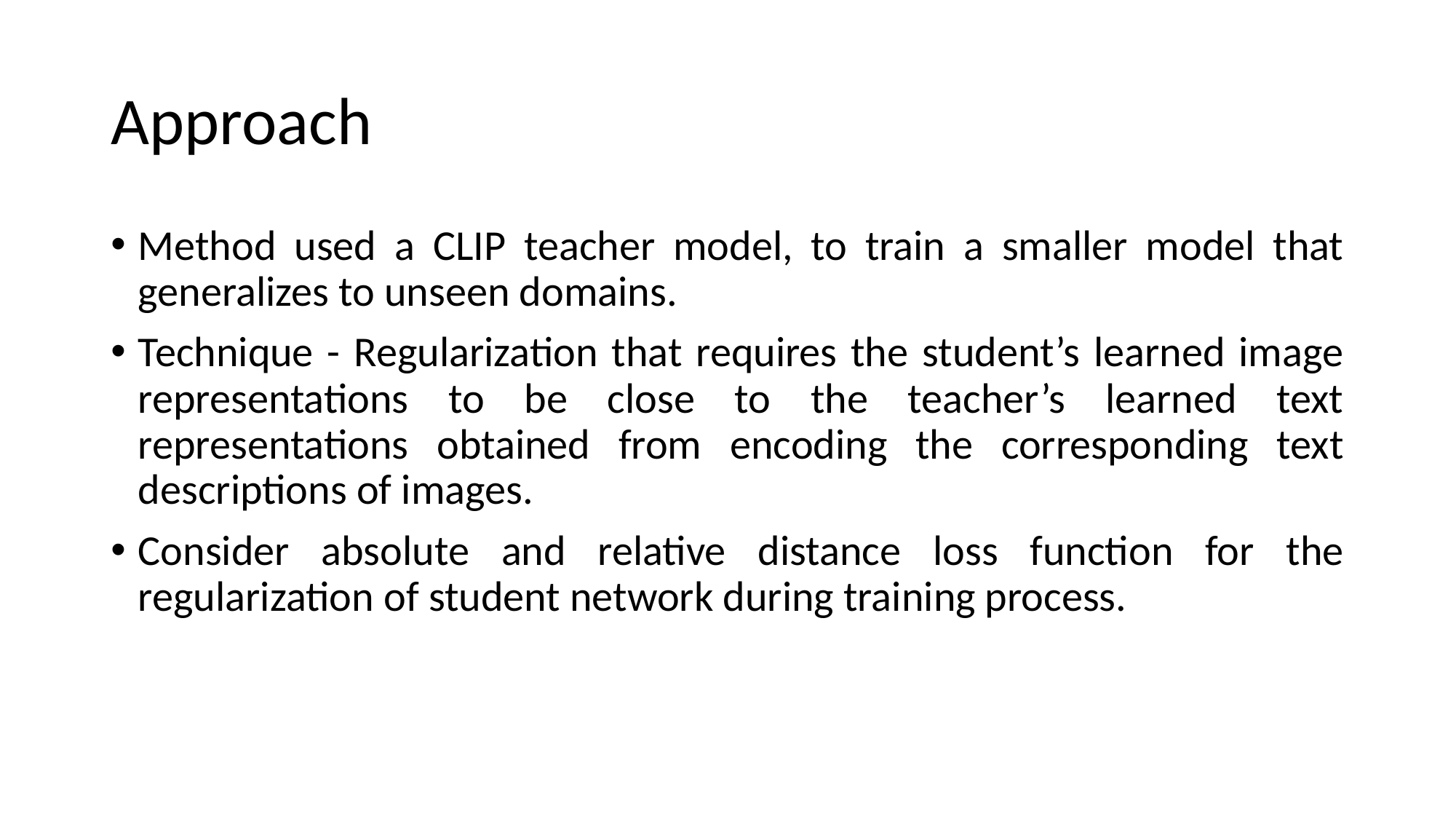

# Approach
Method used a CLIP teacher model, to train a smaller model that generalizes to unseen domains.
Technique - Regularization that requires the student’s learned image representations to be close to the teacher’s learned text representations obtained from encoding the corresponding text descriptions of images.
Consider absolute and relative distance loss function for the regularization of student network during training process.